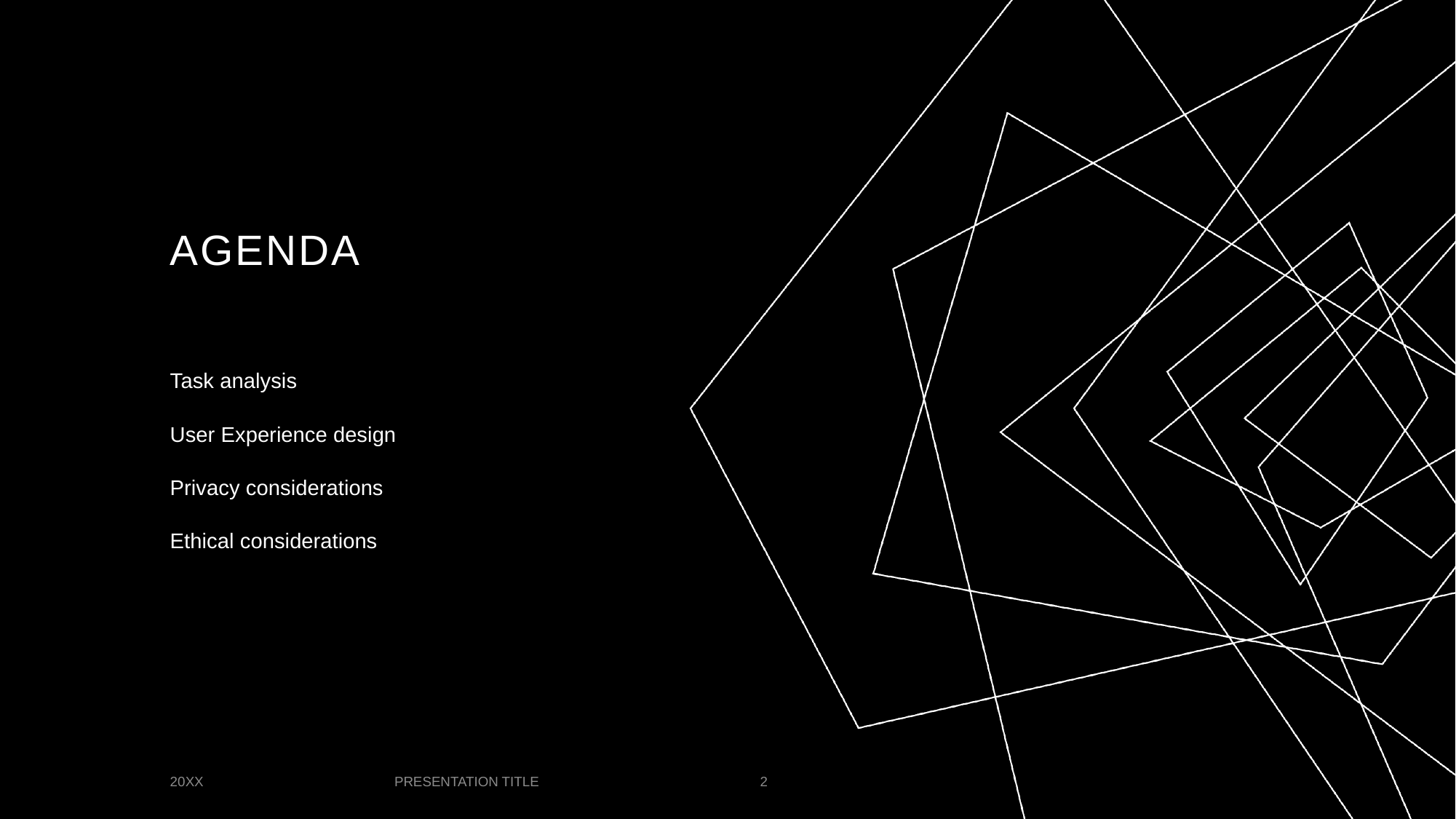

# AGENDA
Task analysis
User Experience design
Privacy considerations
Ethical considerations
PRESENTATION TITLE
20XX
2